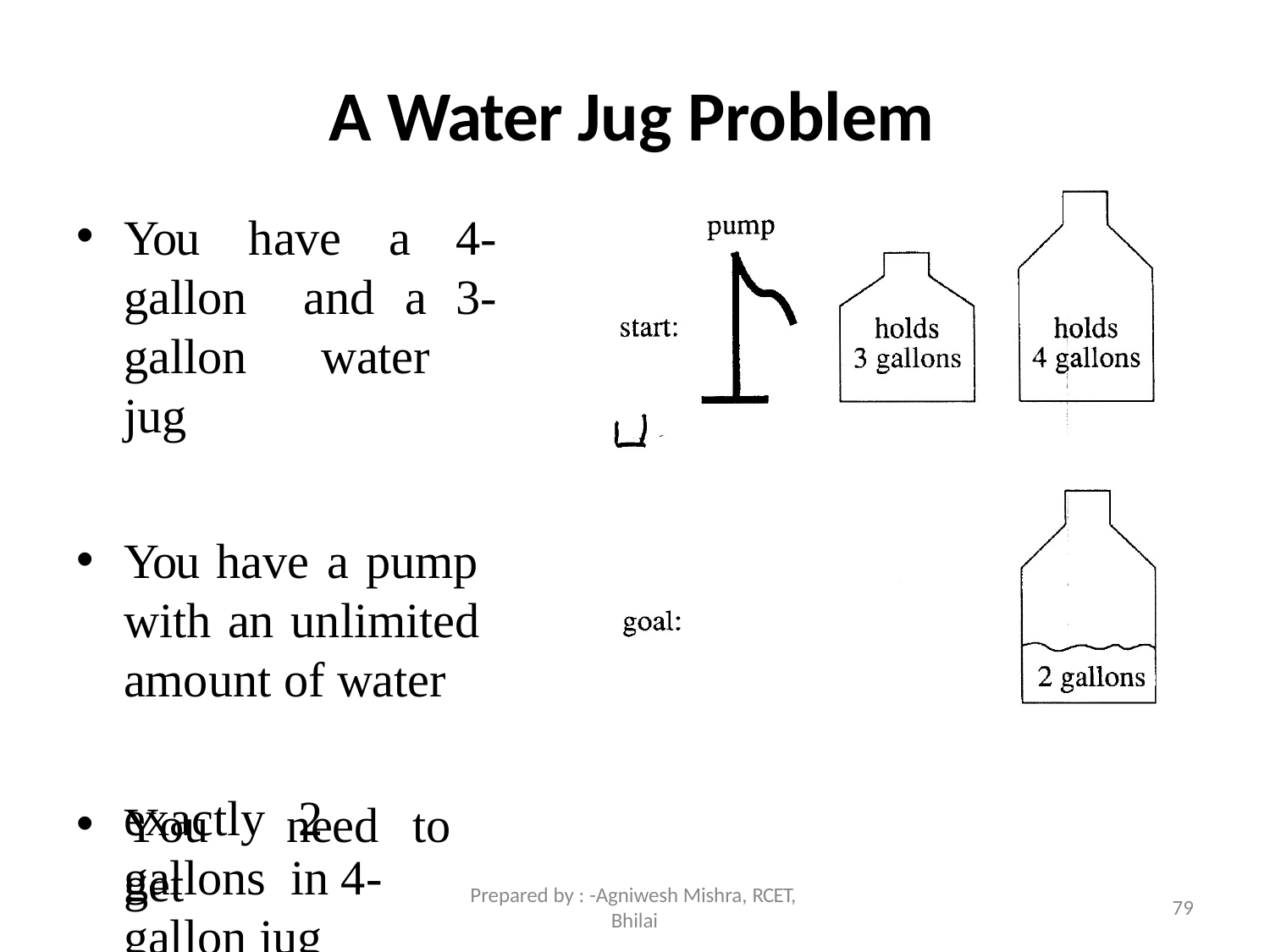

# A Water Jug Problem

You  gallon
have	a	4-
and	a	3-
gallon	water jug

You have a pump  with an unlimited  amount of water

You	need	to	get
exactly	2	gallons  in 4-gallon jug
Prepared by : -Agniwesh Mishra, RCET,  Bhilai
79